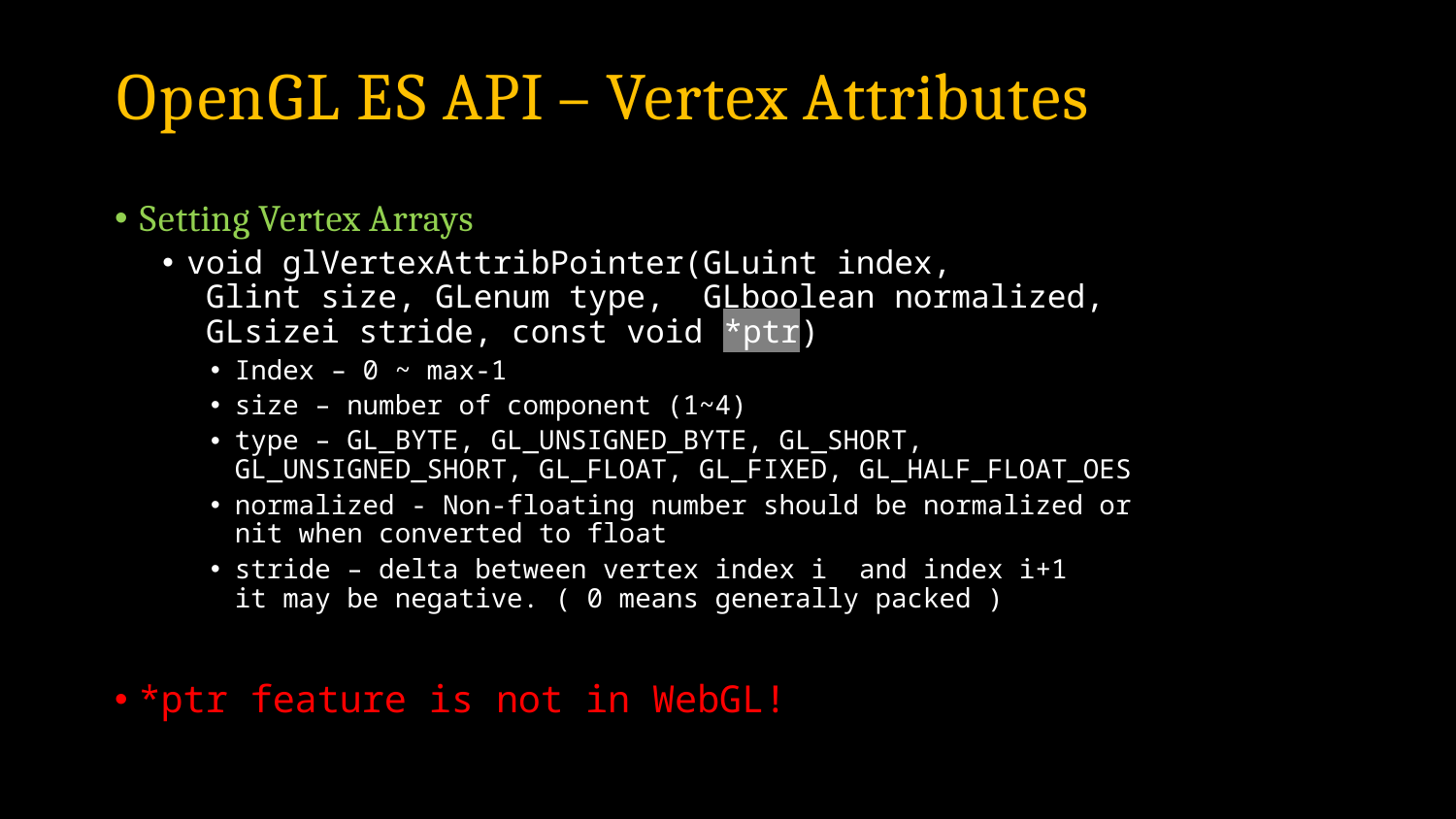

# OpenGL ES API – Vertex Attributes
Setting Vertex Arrays
void glVertexAttribPointer(GLuint index,
 Glint size, GLenum type,  GLboolean normalized,
 GLsizei stride, const void *ptr)
Index – 0 ~ max-1
size – number of component (1~4)
type – GL_BYTE, GL_UNSIGNED_BYTE, GL_SHORT, GL_UNSIGNED_SHORT, GL_FLOAT, GL_FIXED, GL_HALF_FLOAT_OES
normalized - Non-floating number should be normalized or nit when converted to float
stride – delta between vertex index i  and index i+1
it may be negative. ( 0 means generally packed )

*ptr feature is not in WebGL!